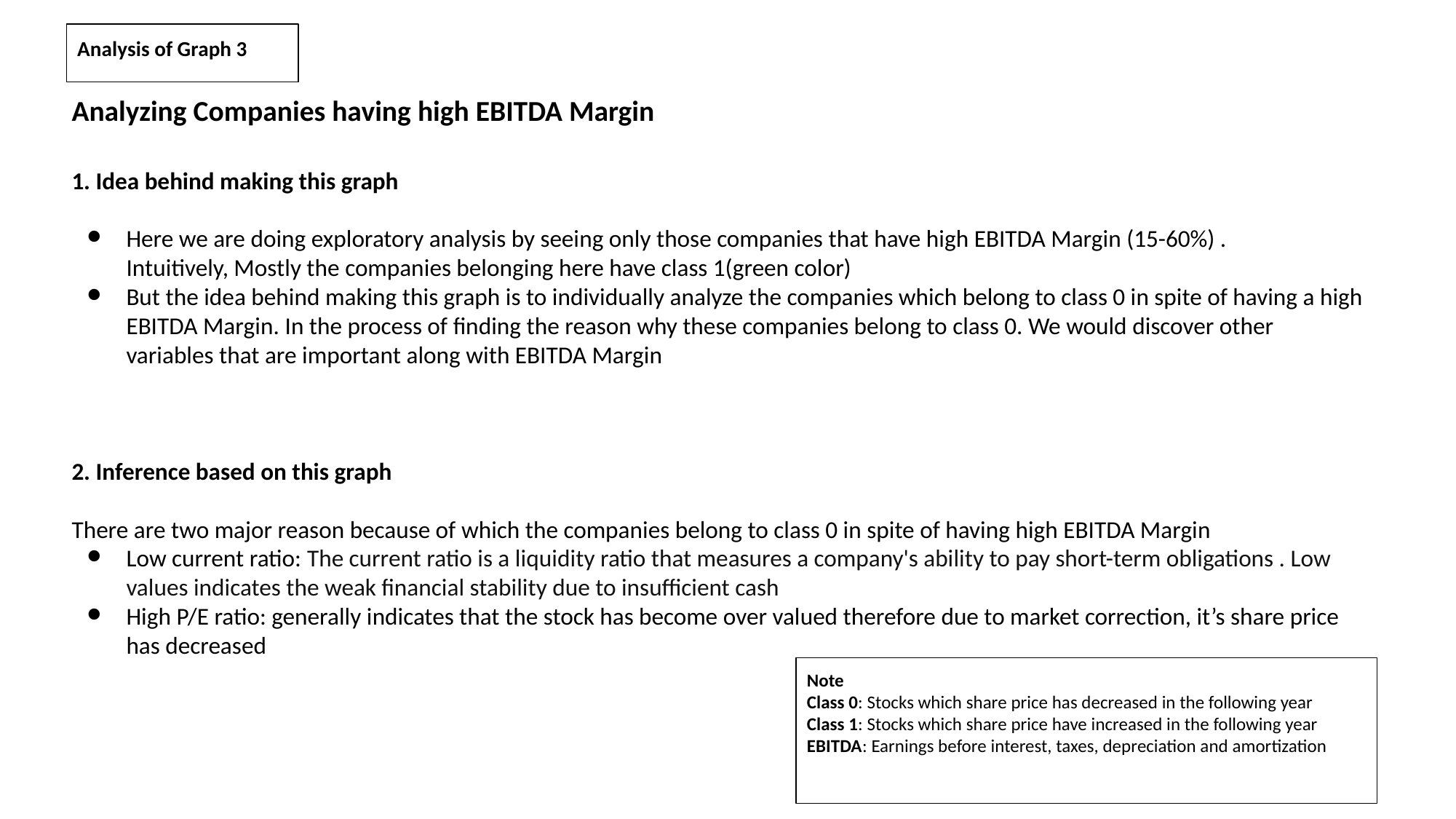

Analysis of Graph 3

Analyzing Companies having high EBITDA Margin
1. Idea behind making this graph

Here we are doing exploratory analysis by seeing only those companies that have high EBITDA Margin (15-60%) .
Intuitively, Mostly the companies belonging here have class 1(green color)
But the idea behind making this graph is to individually analyze the companies which belong to class 0 in spite of having a high EBITDA Margin. In the process of finding the reason why these companies belong to class 0. We would discover other variables that are important along with EBITDA Margin

2. Inference based on this graph

There are two major reason because of which the companies belong to class 0 in spite of having high EBITDA Margin
Low current ratio: The current ratio is a liquidity ratio that measures a company's ability to pay short-term obligations . Low values indicates the weak financial stability due to insufficient cash
High P/E ratio: generally indicates that the stock has become over valued therefore due to market correction, it’s share price has decreased

Note
Class 0: Stocks which share price has decreased in the following year
Class 1: Stocks which share price have increased in the following year
EBITDA: Earnings before interest, taxes, depreciation and amortization